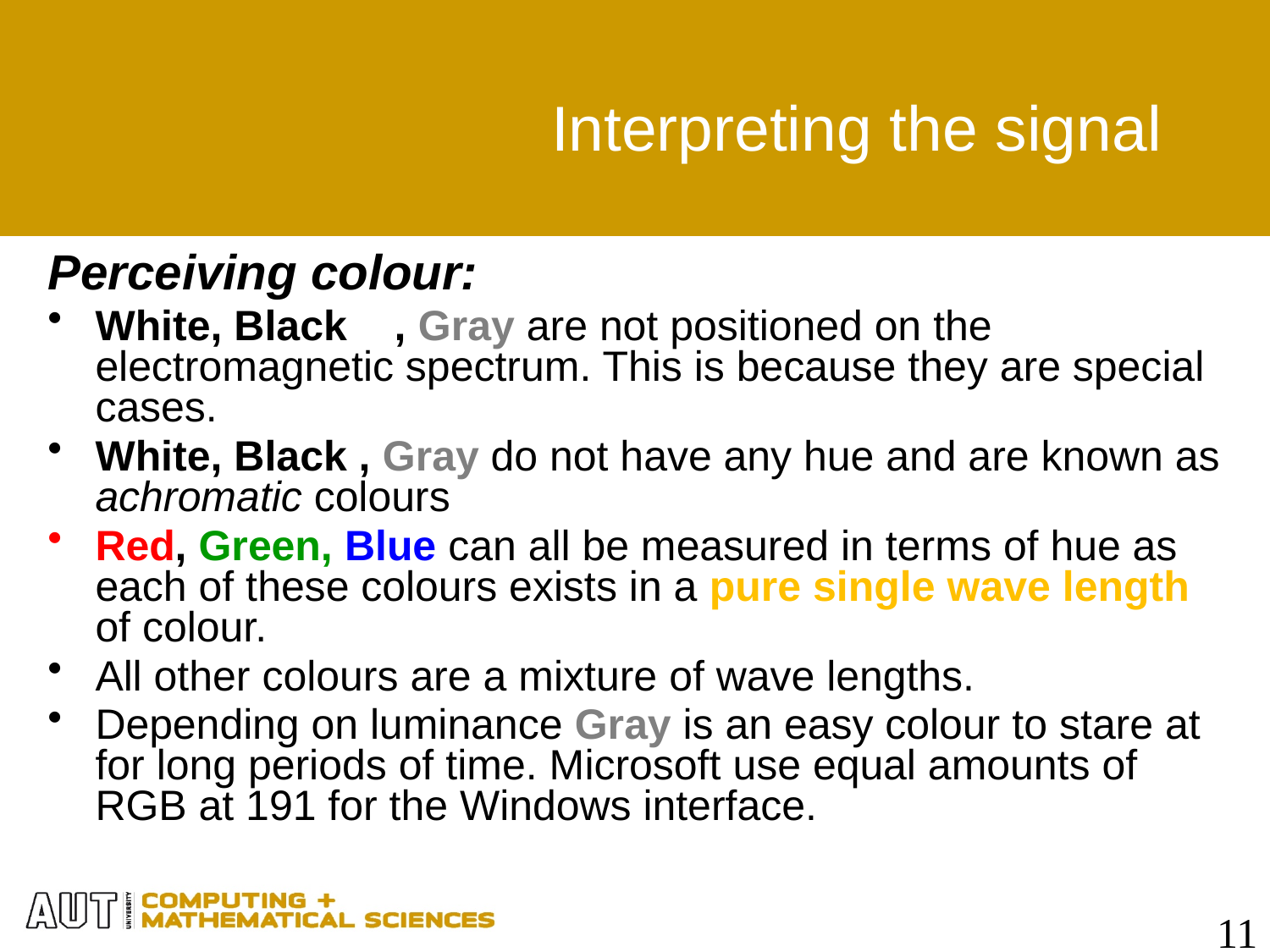

# Interpreting the signal
Perceiving colour:
White, Black    , Gray are not positioned on the electromagnetic spectrum. This is because they are special cases.
White, Black , Gray do not have any hue and are known as achromatic colours
Red, Green, Blue can all be measured in terms of hue as each of these colours exists in a pure single wave length of colour.
All other colours are a mixture of wave lengths.
Depending on luminance Gray is an easy colour to stare at for long periods of time. Microsoft use equal amounts of RGB at 191 for the Windows interface.
11